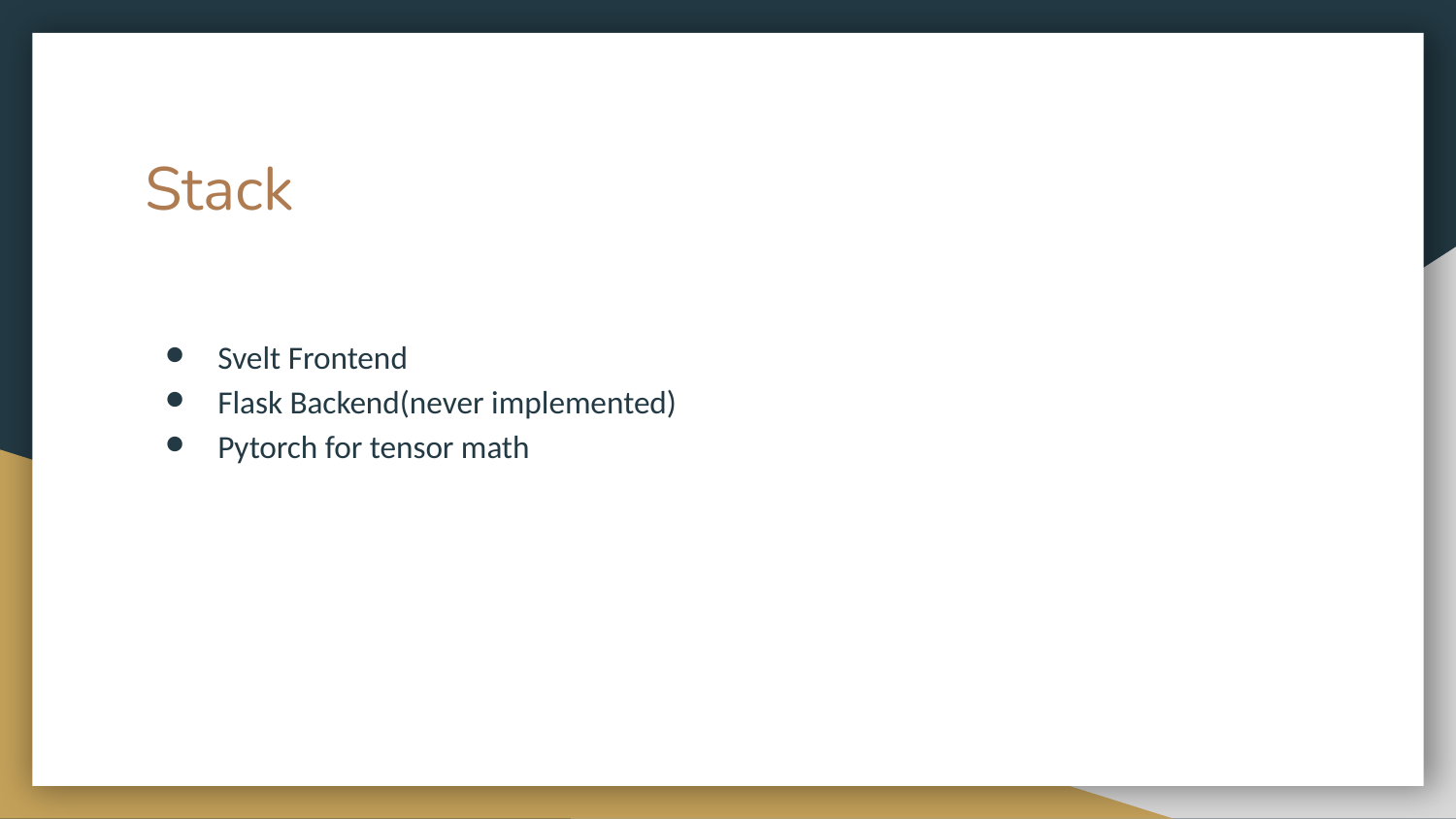

# Stack
Svelt Frontend
Flask Backend(never implemented)
Pytorch for tensor math